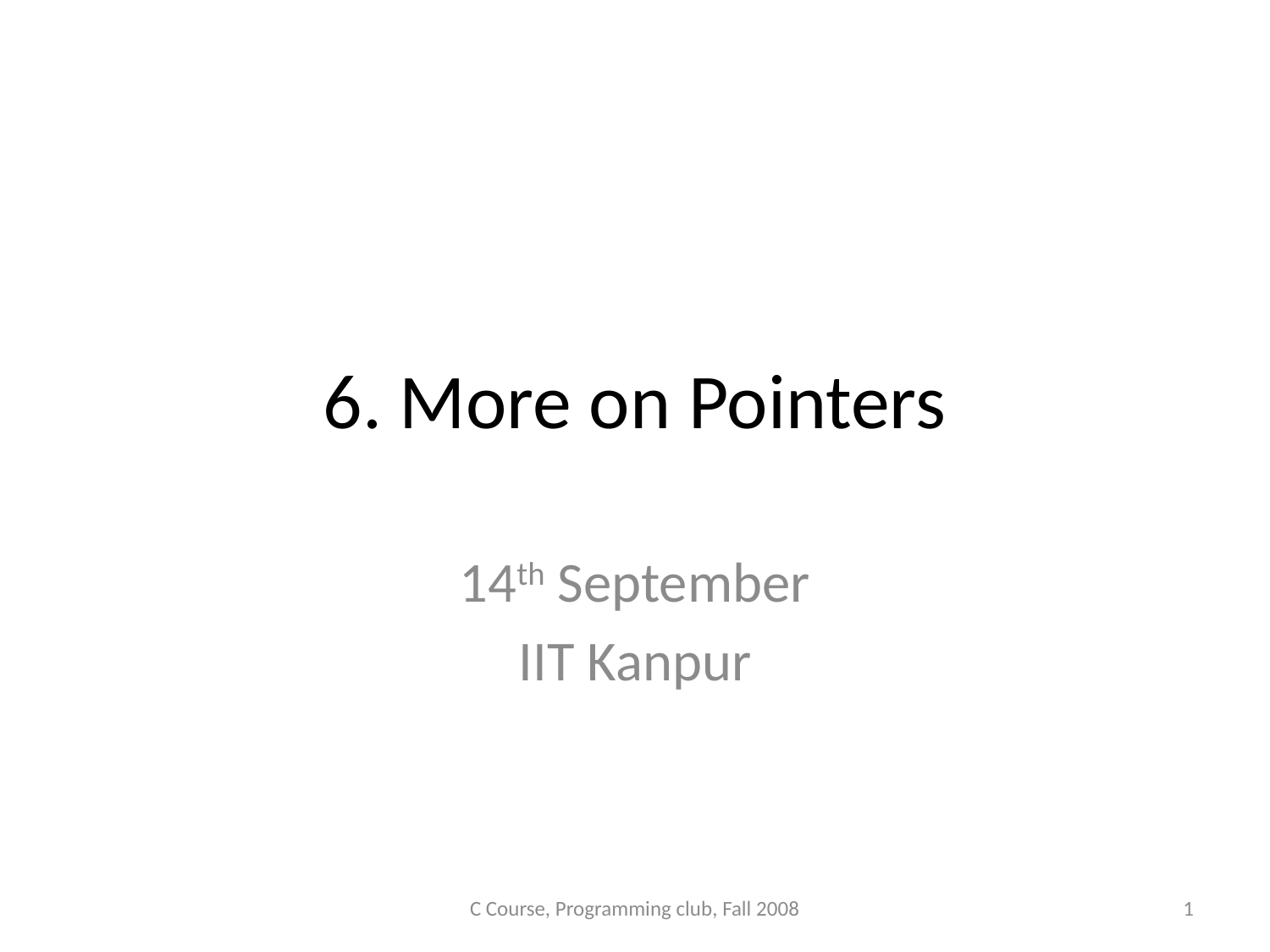

# 6. More on Pointers
14th September
IIT Kanpur
C Course, Programming club, Fall 2008
1